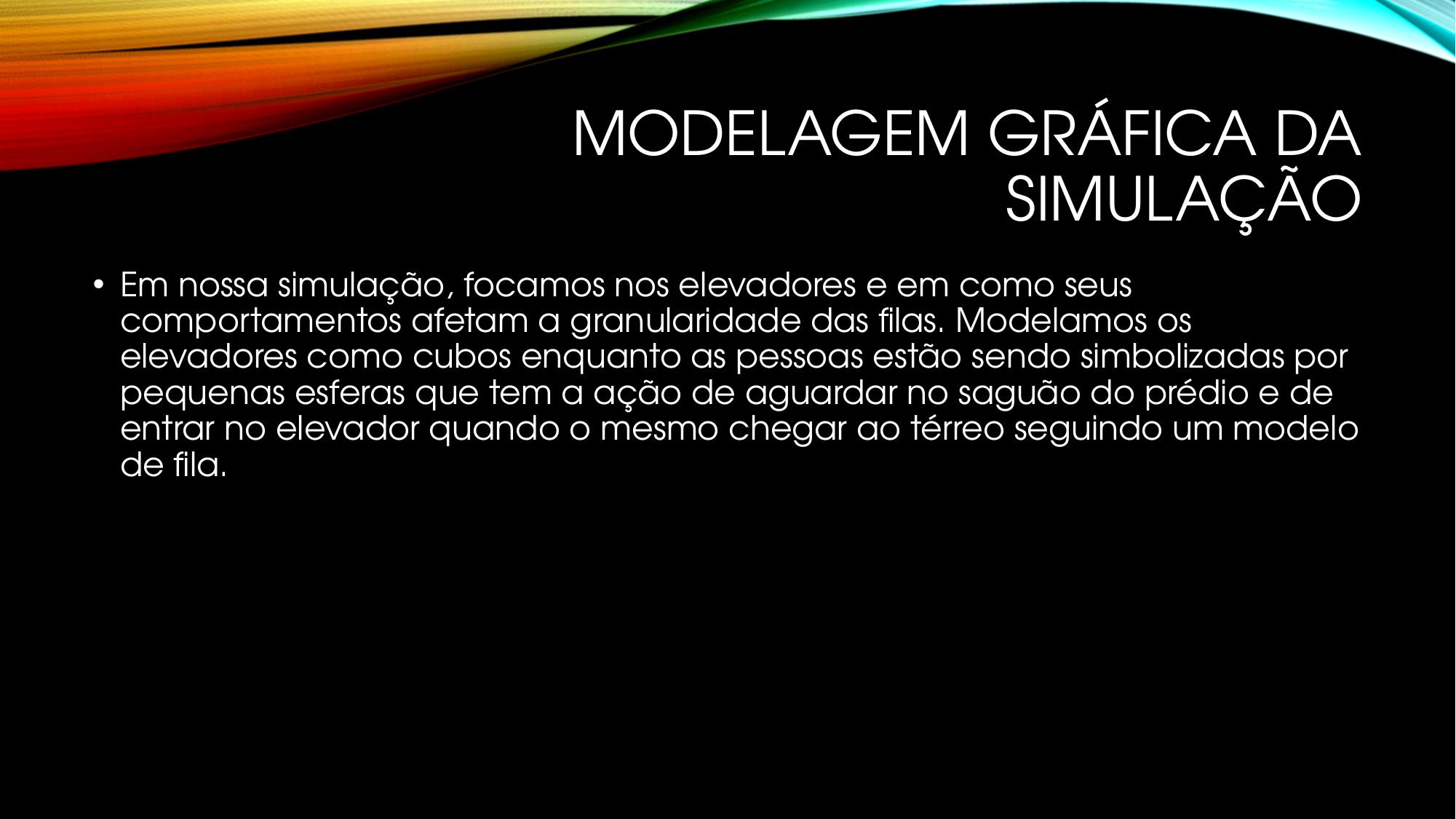

# Modelagem gráfica da simulação
Em nossa simulação, focamos nos elevadores e em como seus comportamentos afetam a granularidade das filas. Modelamos os elevadores como cubos enquanto as pessoas estão sendo simbolizadas por pequenas esferas que tem a ação de aguardar no saguão do prédio e de entrar no elevador quando o mesmo chegar ao térreo seguindo um modelo de fila.